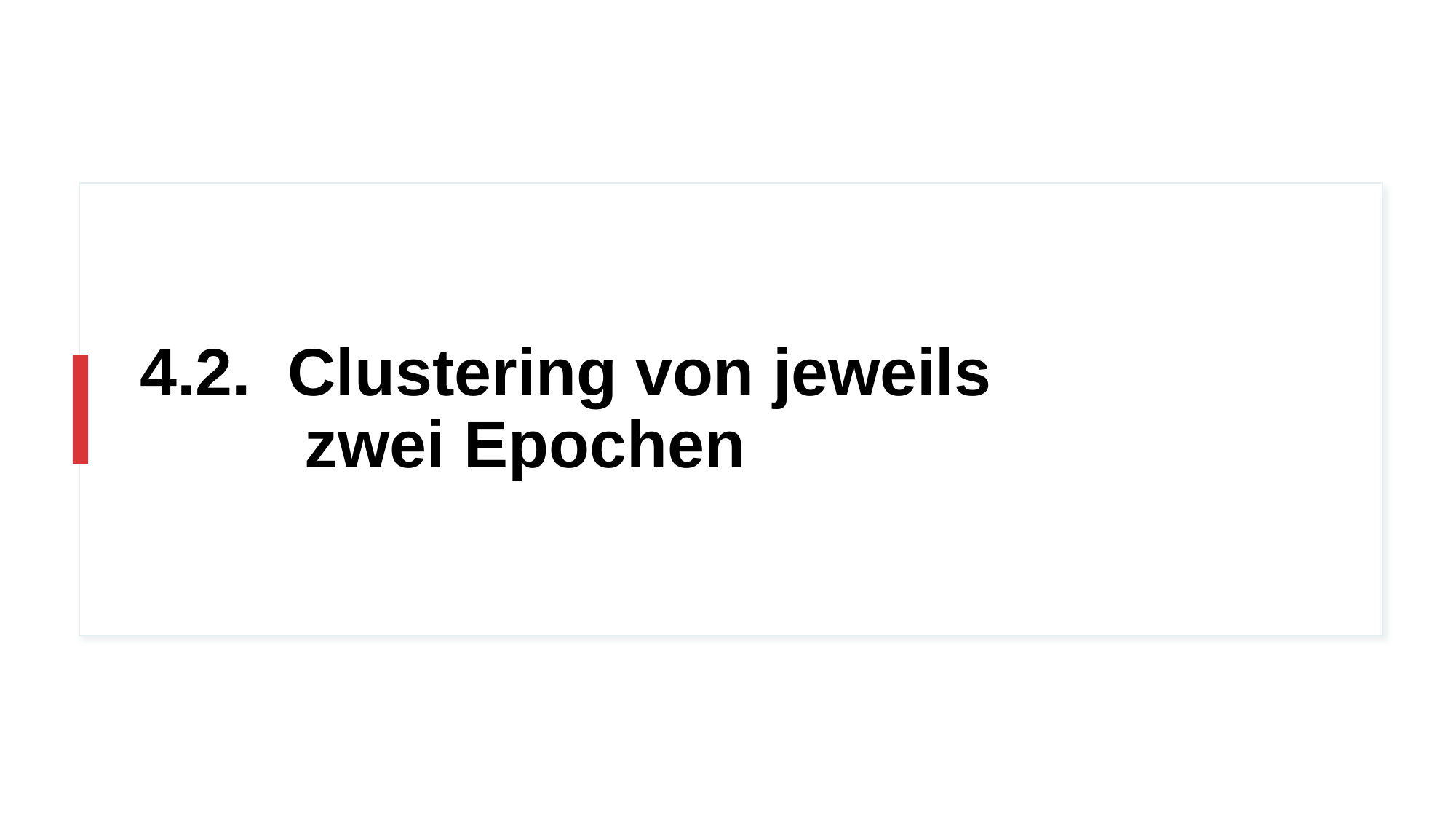

# 4.2.  Clustering von jeweils zwei Epochen